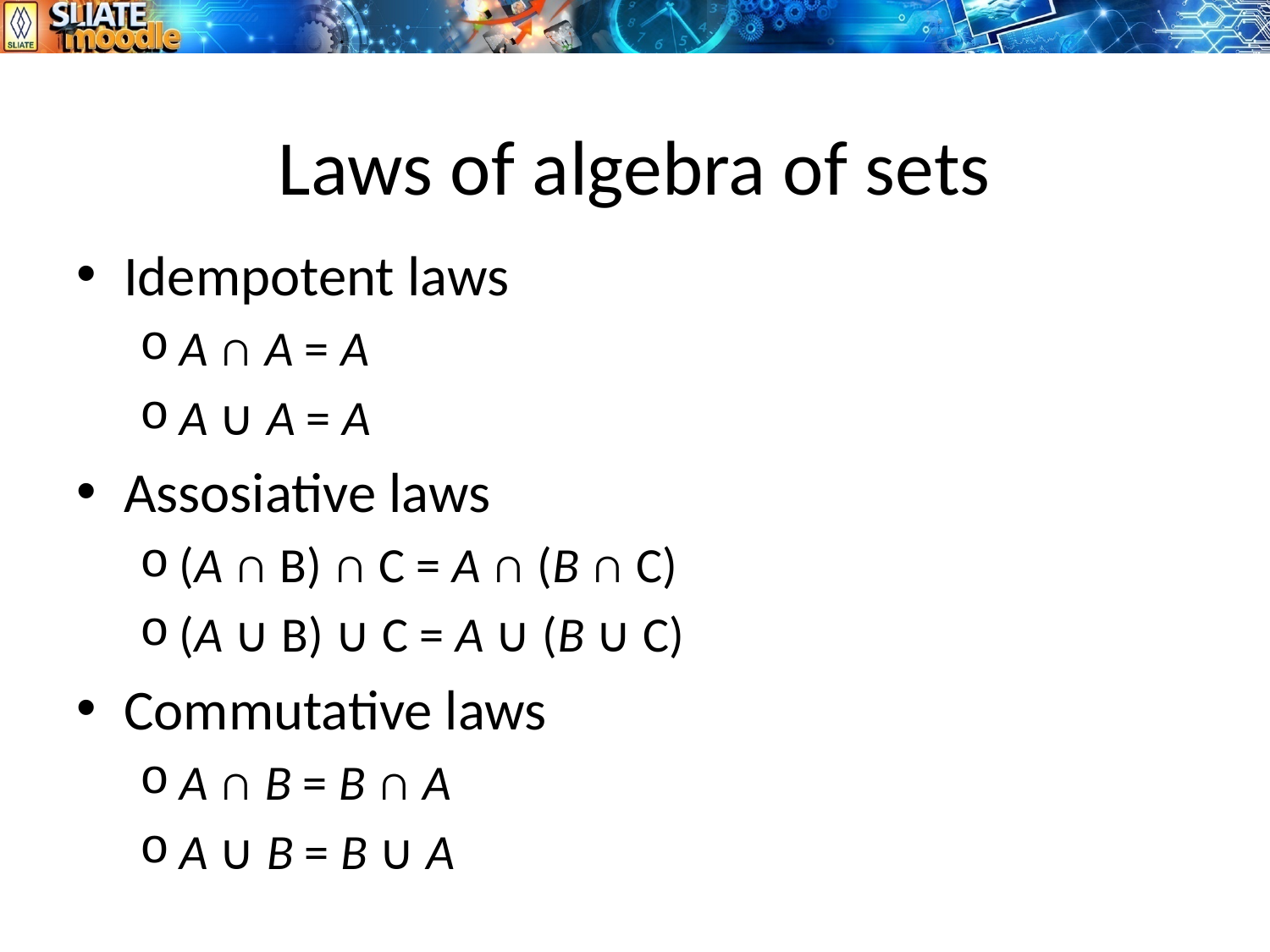

# Laws of algebra of sets
Idempotent laws
A ∩ A = A
A ∪ A = A
Assosiative laws
(A ∩ B) ∩ C = A ∩ (B ∩ C)
(A ∪ B) ∪ C = A ∪ (B ∪ C)
Commutative laws
A ∩ B = B ∩ A
A ∪ B = B ∪ A